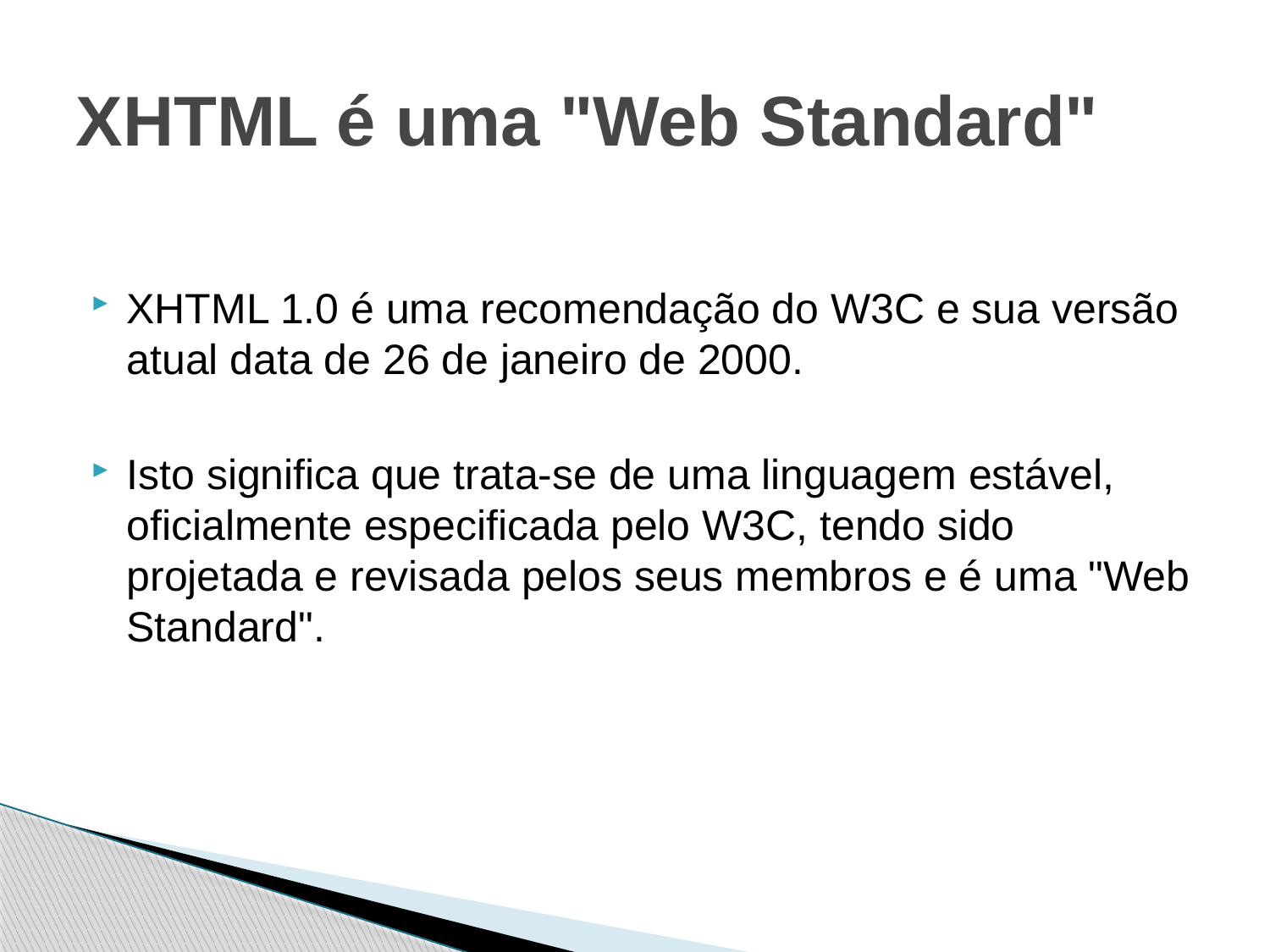

# XHTML é uma "Web Standard"
XHTML 1.0 é uma recomendação do W3C e sua versão atual data de 26 de janeiro de 2000.

Isto significa que trata-se de uma linguagem estável, oficialmente especificada pelo W3C, tendo sido projetada e revisada pelos seus membros e é uma "Web Standard".